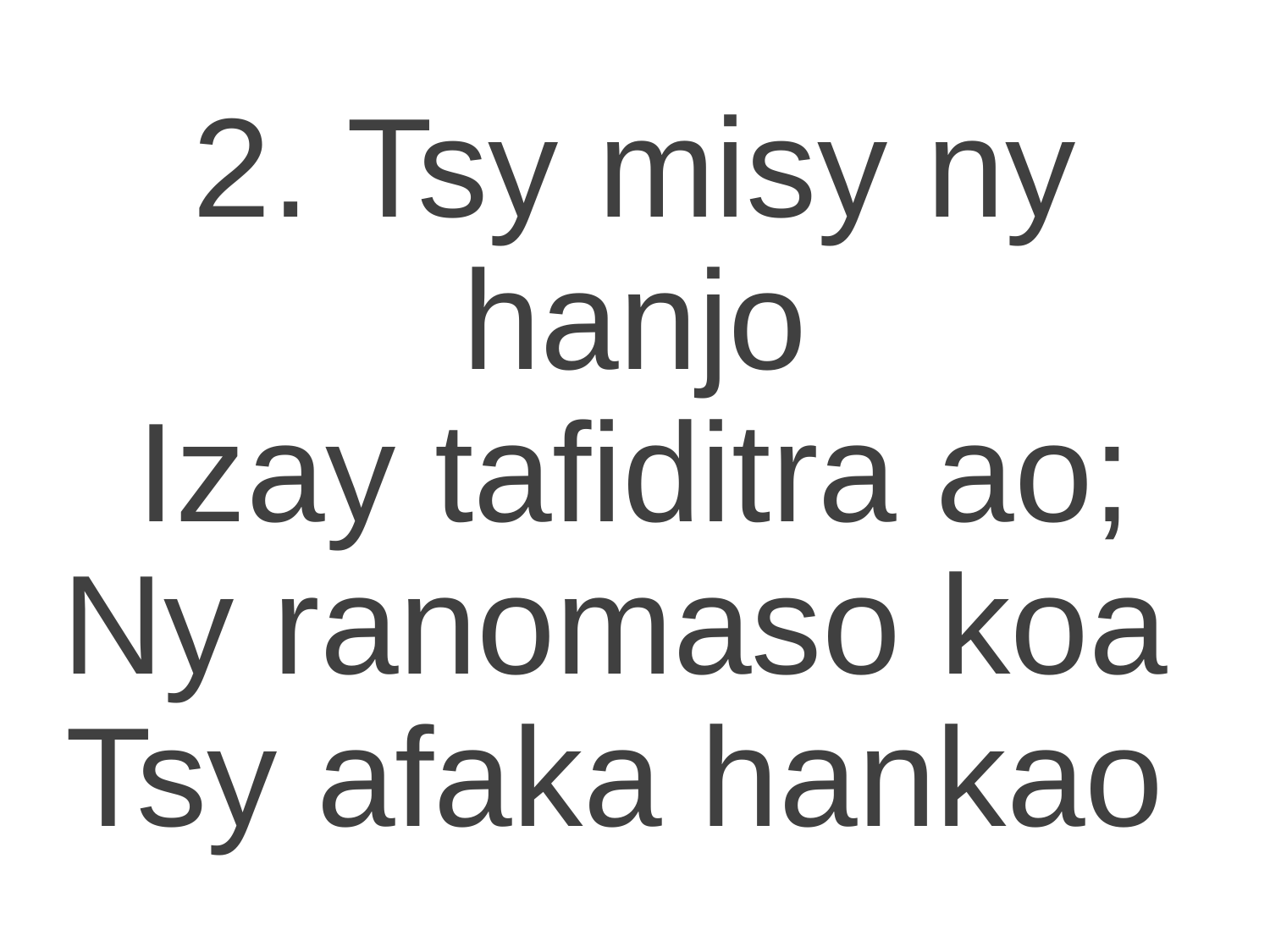

2. Tsy misy ny hanjo
Izay tafiditra ao;
Ny ranomaso koa
Tsy afaka hankao